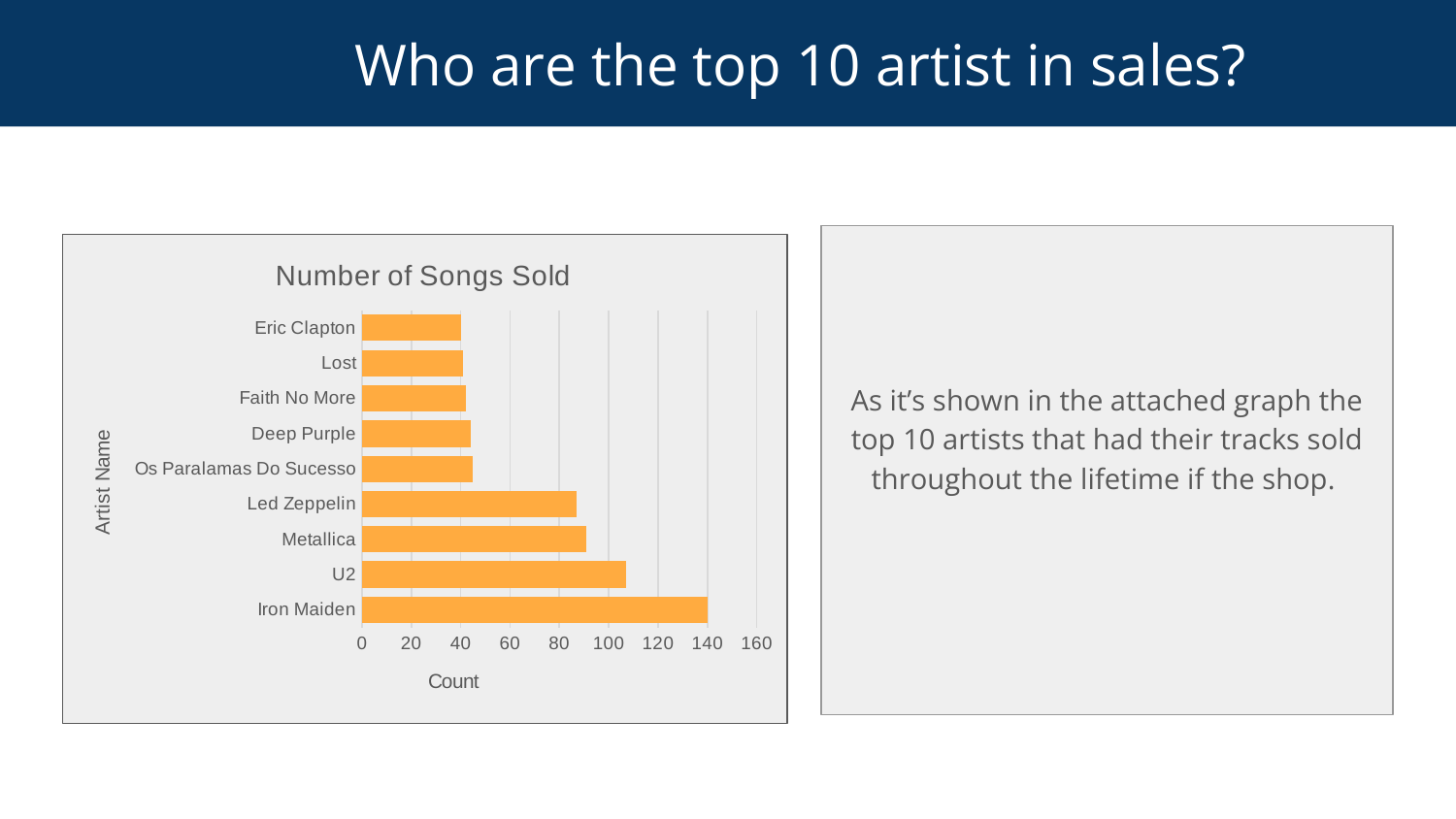

# Who are the top 10 artist in sales?

As it’s shown in the attached graph the top 10 artists that had their tracks sold throughout the lifetime if the shop.

### Chart: Number of Songs Sold

| Category |  |
|---|---|
| Iron Maiden | 140.0 |
| U2 | 107.0 |
| Metallica | 91.0 |
| Led Zeppelin | 87.0 |
| Os Paralamas Do Sucesso | 45.0 |
| Deep Purple | 44.0 |
| Faith No More | 42.0 |
| Lost | 41.0 |
| Eric Clapton | 40.0 |